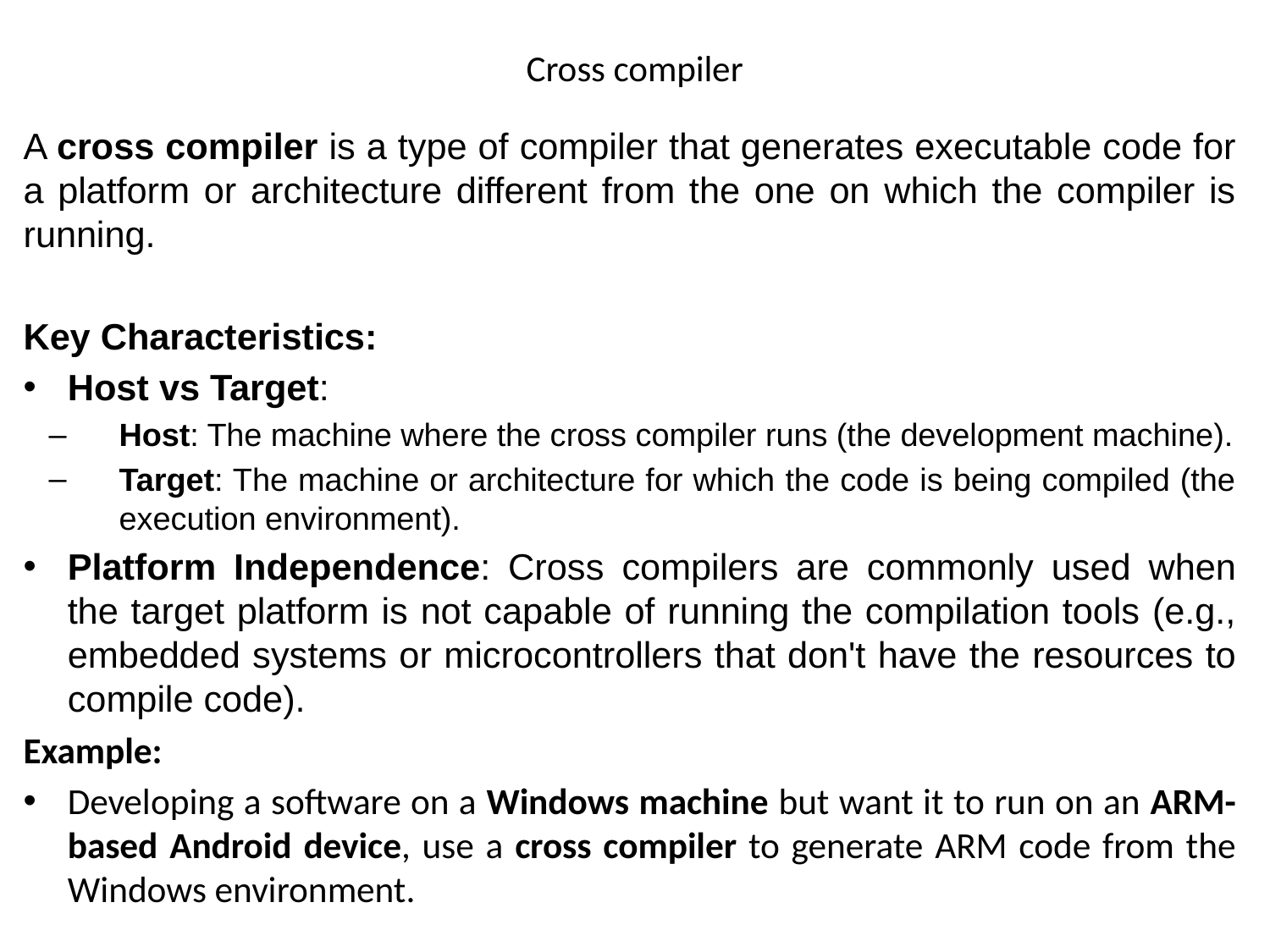

# Cross compiler
A cross compiler is a type of compiler that generates executable code for a platform or architecture different from the one on which the compiler is running.

Key Characteristics:
Host vs Target:
Host: The machine where the cross compiler runs (the development machine).
Target: The machine or architecture for which the code is being compiled (the execution environment).
Platform Independence: Cross compilers are commonly used when the target platform is not capable of running the compilation tools (e.g., embedded systems or microcontrollers that don't have the resources to compile code).
Example:
Developing a software on a Windows machine but want it to run on an ARM-based Android device, use a cross compiler to generate ARM code from the Windows environment.